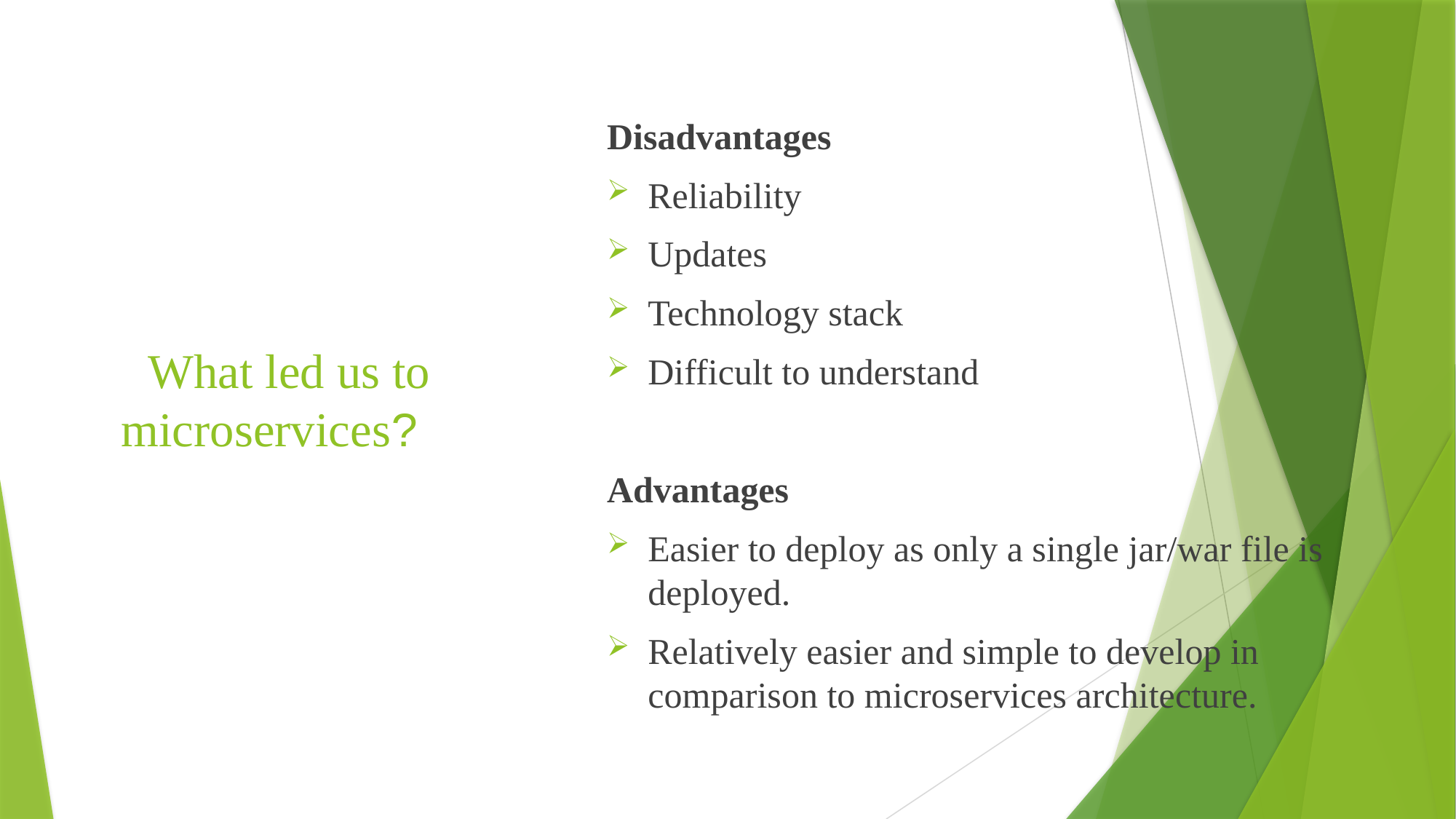

Disadvantages
Reliability
Updates
Technology stack
Difficult to understand

Advantages
Easier to deploy as only a single jar/war file is deployed.
Relatively easier and simple to develop in comparison to microservices architecture.

# What led us to microservices?